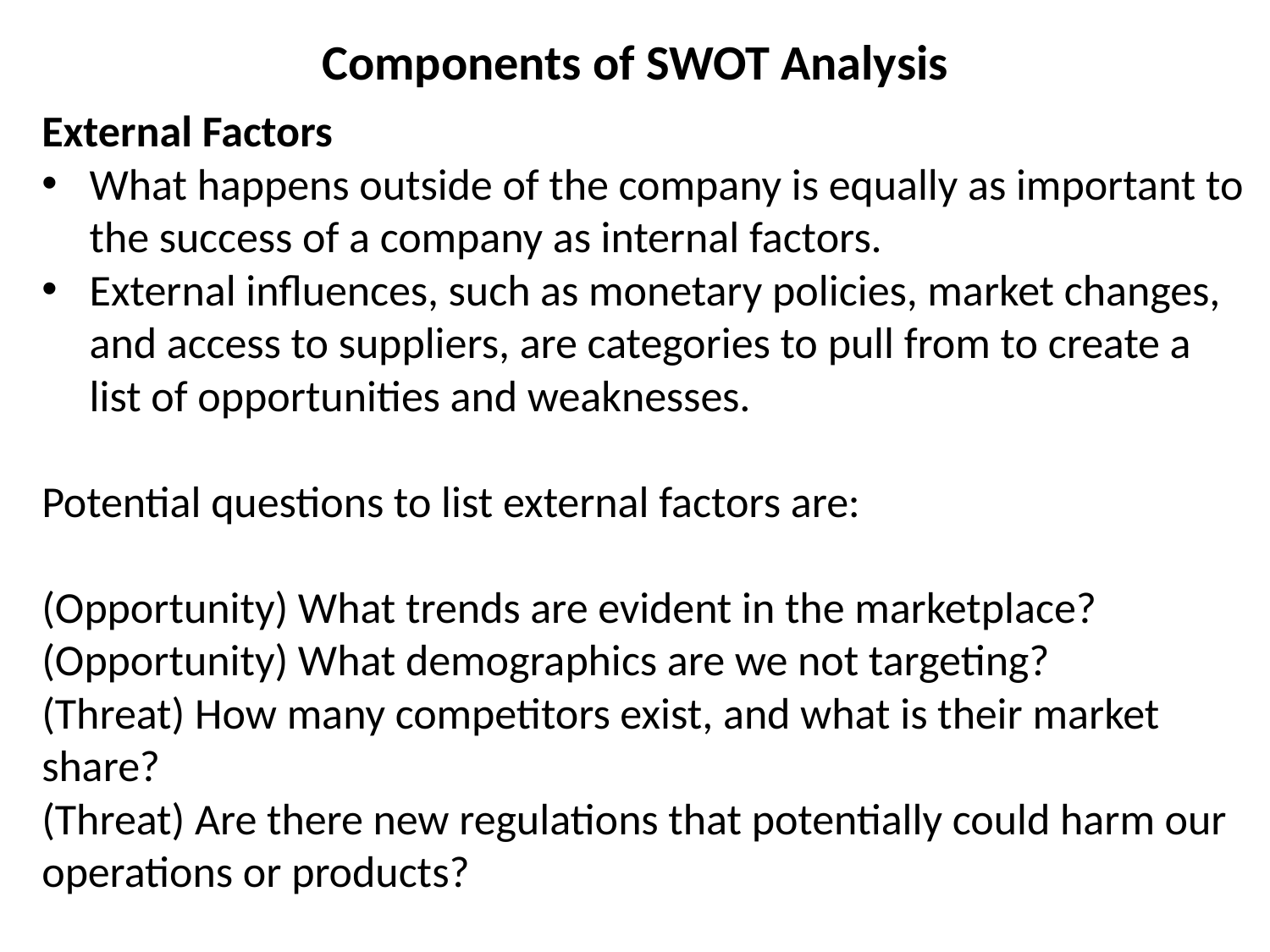

Components of SWOT Analysis
External Factors
What happens outside of the company is equally as important to the success of a company as internal factors.
External influences, such as monetary policies, market changes, and access to suppliers, are categories to pull from to create a list of opportunities and weaknesses.

Potential questions to list external factors are:

(Opportunity) What trends are evident in the marketplace?
(Opportunity) What demographics are we not targeting?
(Threat) How many competitors exist, and what is their market share?
(Threat) Are there new regulations that potentially could harm our operations or products?